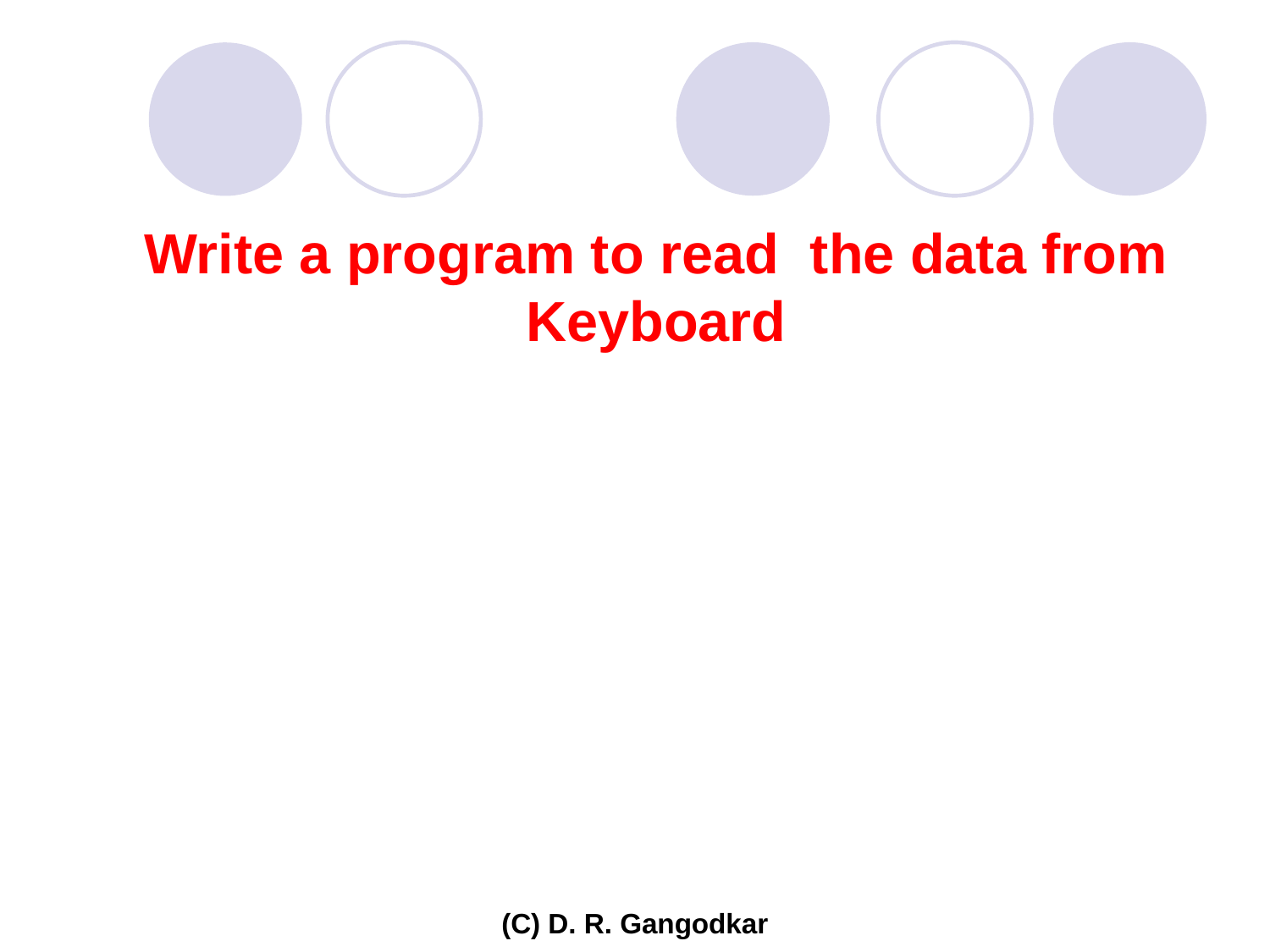

Write a program to read  the data from Keyboard
(C) D. R. Gangodkar